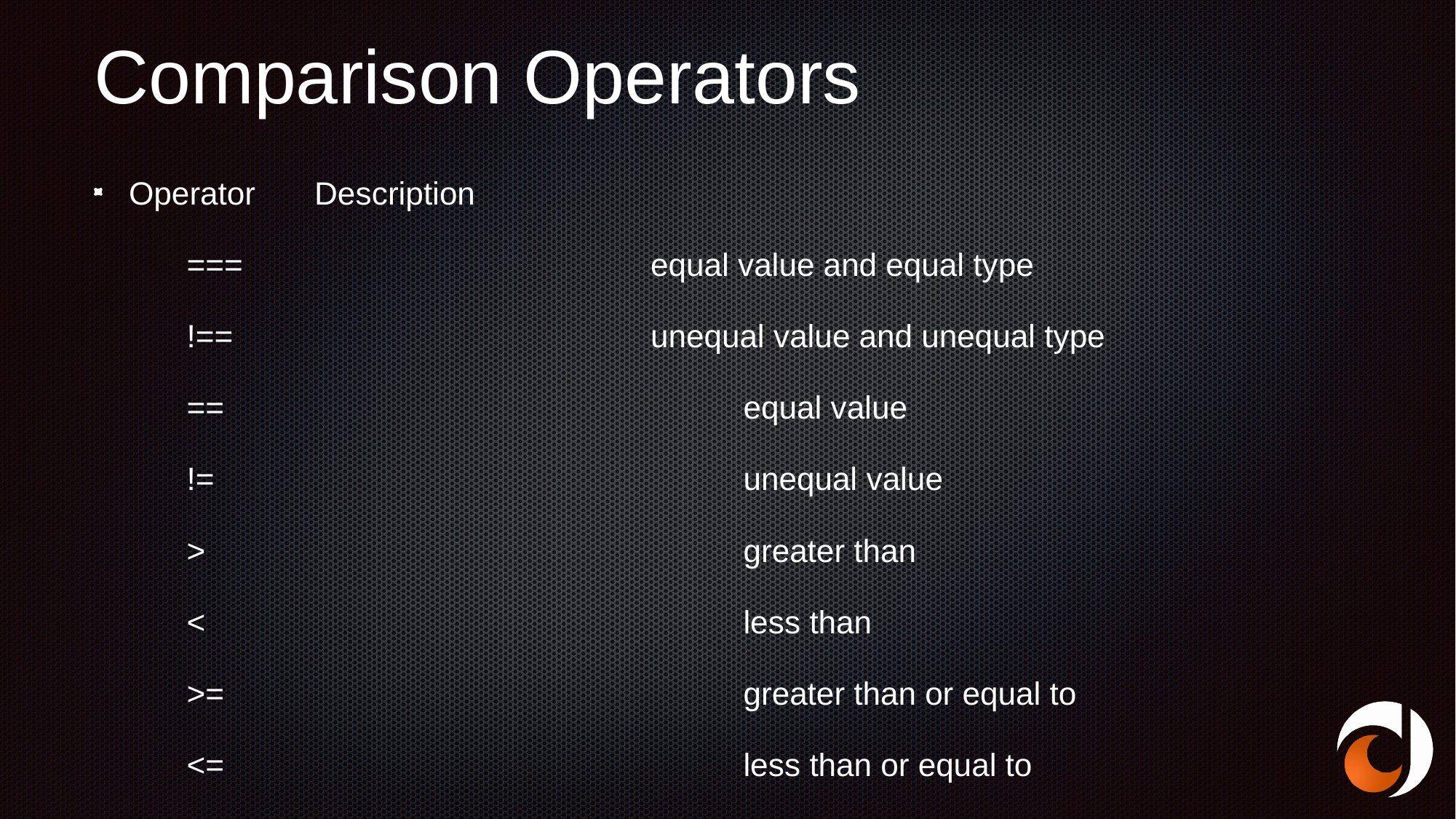

# Comparison Operators
Operator				Description
	===					equal value and equal type
	!==					unequal value and unequal type
	==						equal value
	!=						unequal value
	>						greater than
	<						less than
	>=						greater than or equal to
	<=						less than or equal to